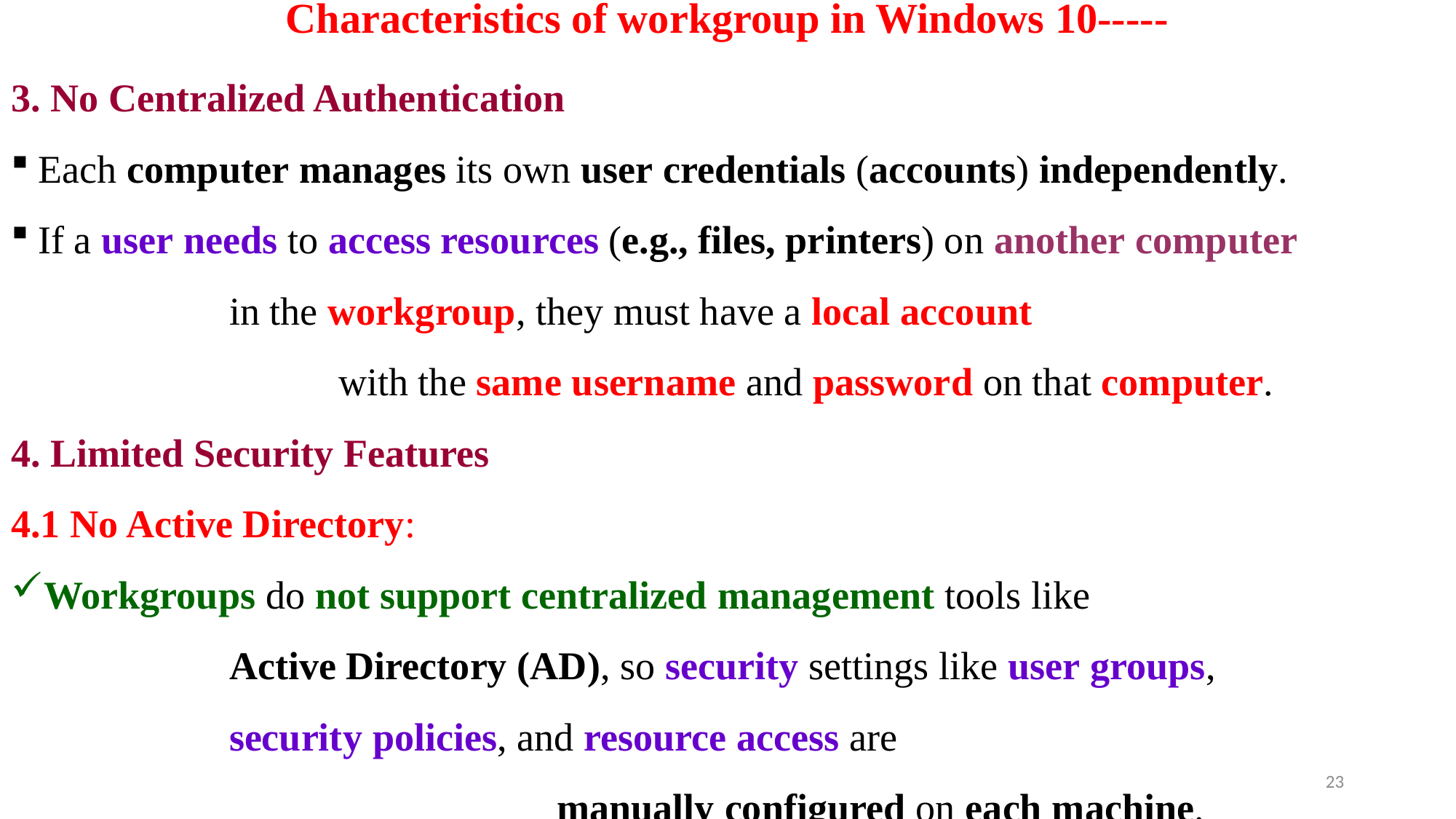

# Characteristics of workgroup in Windows 10-----
3. No Centralized Authentication
Each computer manages its own user credentials (accounts) independently.
If a user needs to access resources (e.g., files, printers) on another computer
		in the workgroup, they must have a local account
			with the same username and password on that computer.
4. Limited Security Features
4.1 No Active Directory:
Workgroups do not support centralized management tools like
		Active Directory (AD), so security settings like user groups,
		security policies, and resource access are
					manually configured on each machine.
23